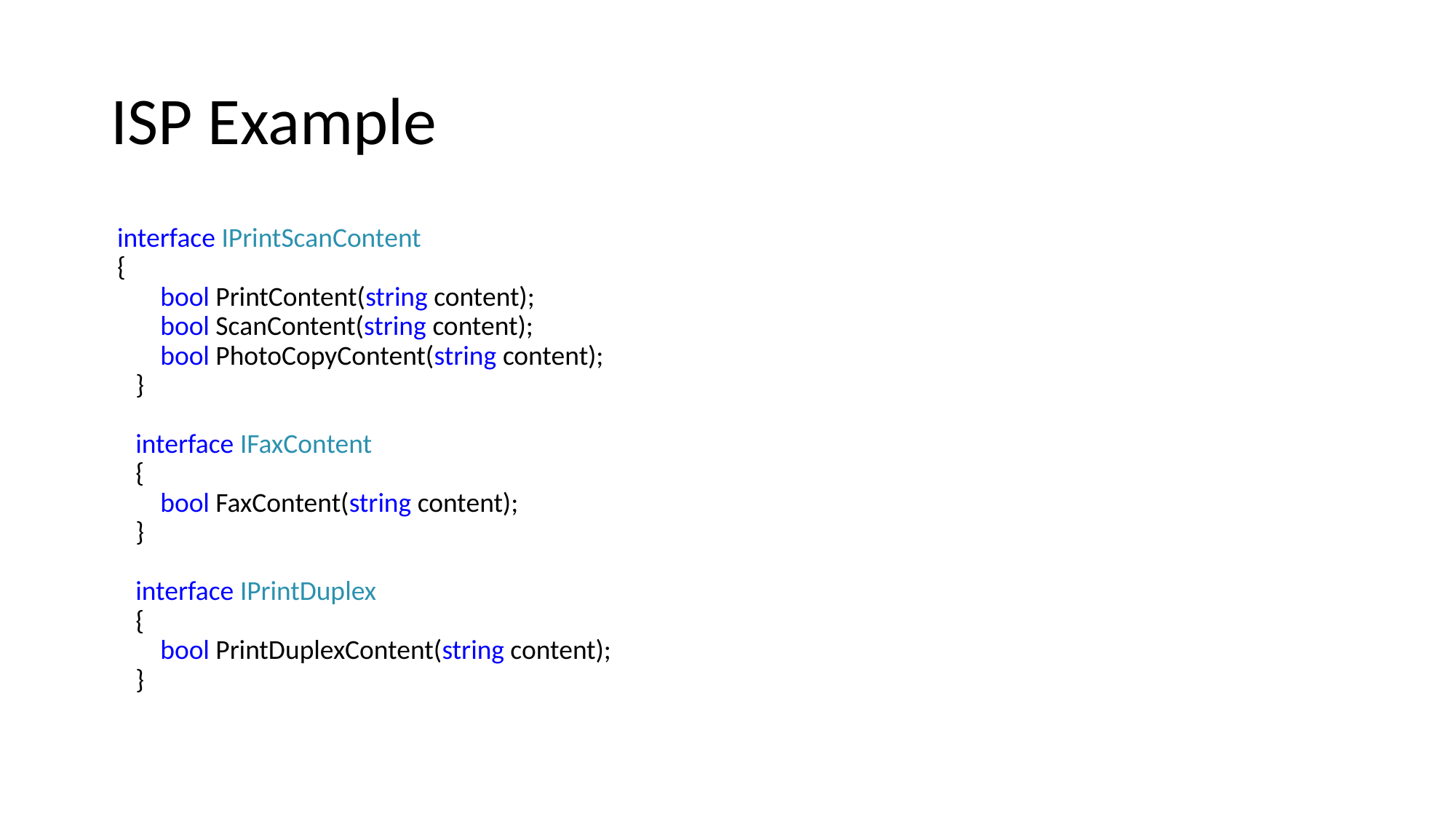

# ISP Example
 interface IPrintScanContent
 {
        bool PrintContent(string content);
        bool ScanContent(string content);
        bool PhotoCopyContent(string content);
    }

    interface IFaxContent
    {
        bool FaxContent(string content);
    }

    interface IPrintDuplex
    {
        bool PrintDuplexContent(string content);
    }